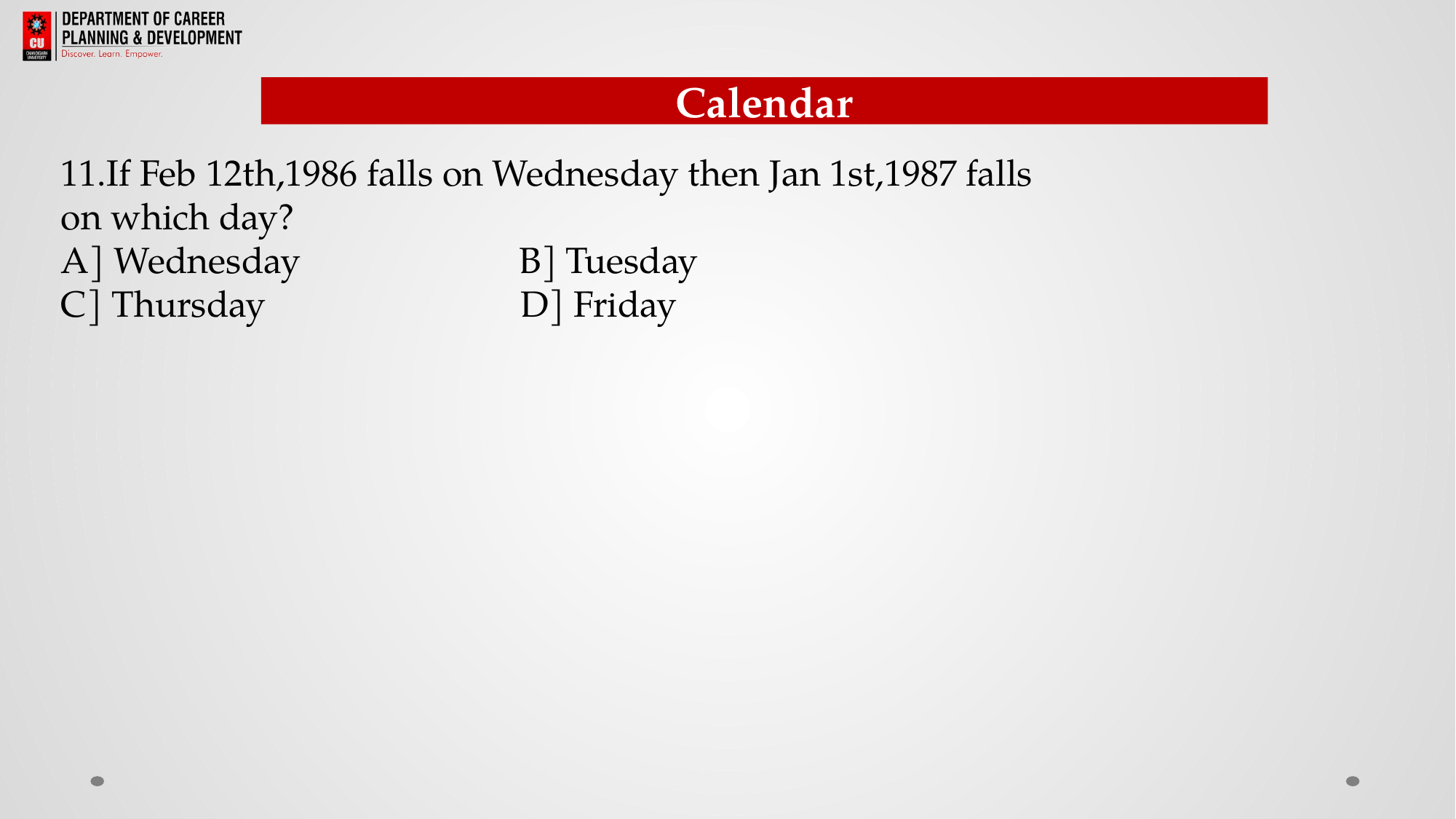

Calendar

11.If Feb 12th,1986 falls on Wednesday then Jan 1st,1987 falls on which day?
A] Wednesday                        B] Tuesday
C] Thursday                            D] Friday